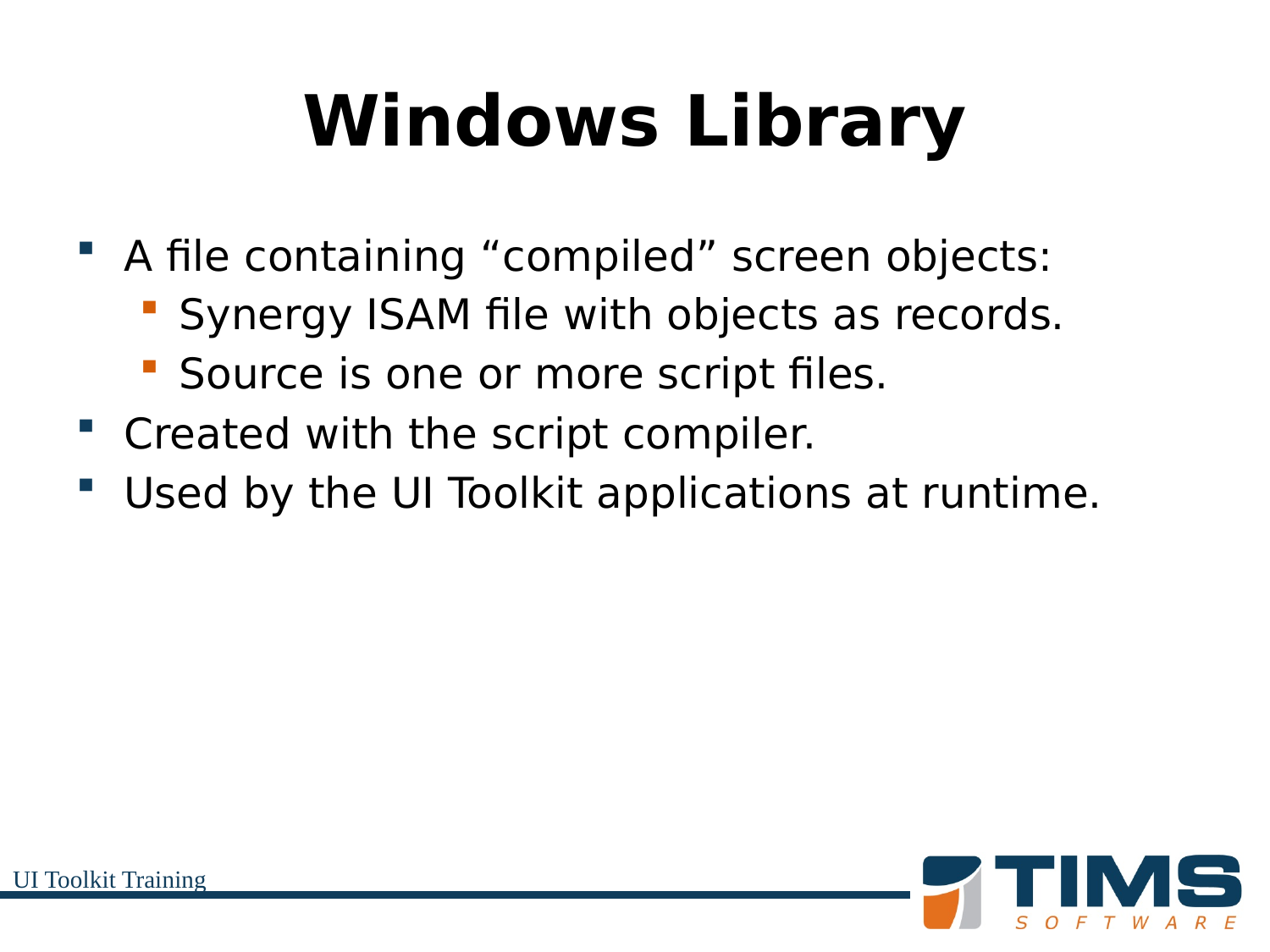

# Windows Library
A file containing “compiled” screen objects:
Synergy ISAM file with objects as records.
Source is one or more script files.
Created with the script compiler.
Used by the UI Toolkit applications at runtime.

UI Toolkit Training